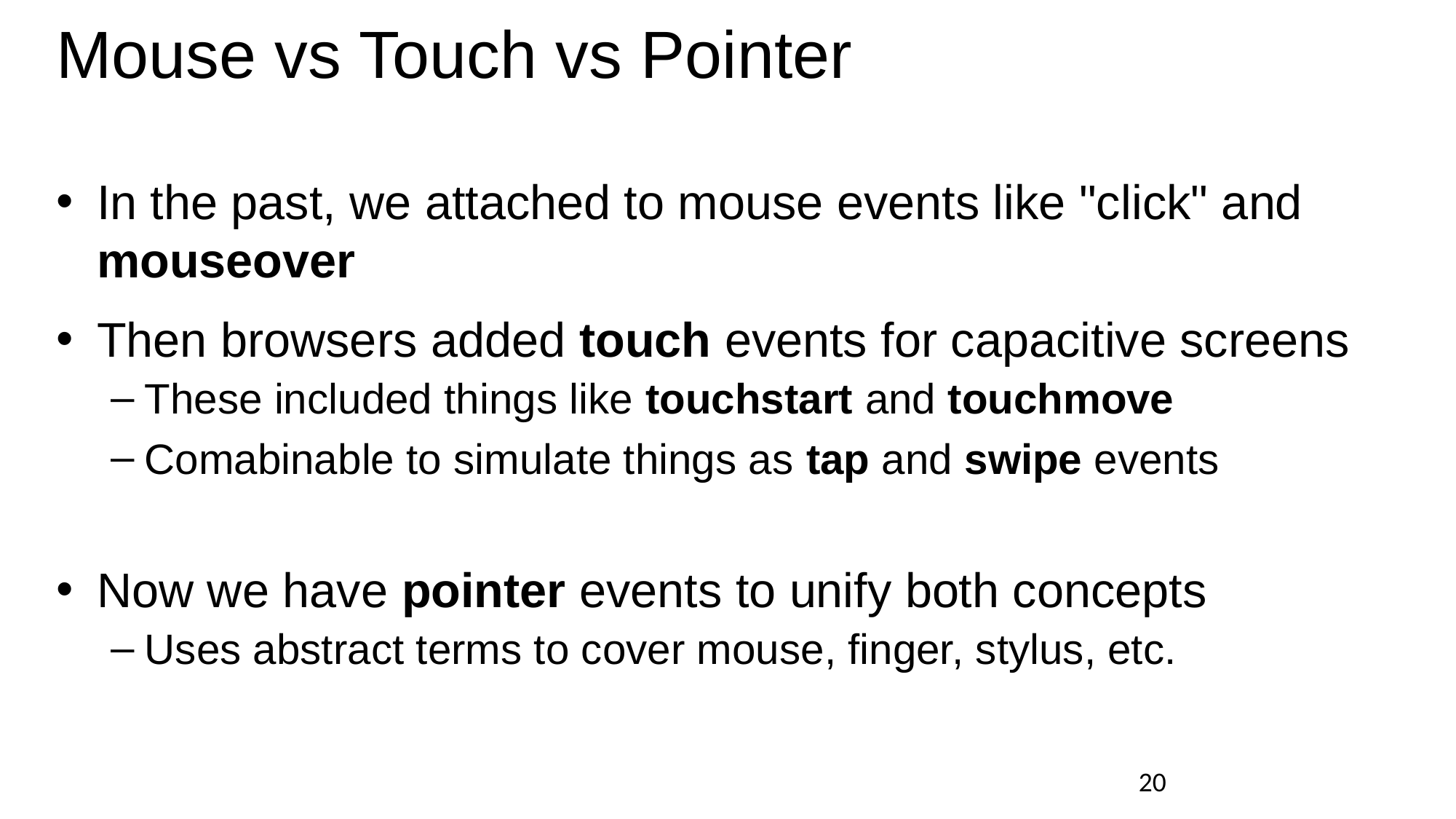

# Mouse vs Touch vs Pointer
In the past, we attached to mouse events like "click" and mouseover
Then browsers added touch events for capacitive screens
These included things like touchstart and touchmove
Comabinable to simulate things as tap and swipe events
Now we have pointer events to unify both concepts
Uses abstract terms to cover mouse, finger, stylus, etc.
20